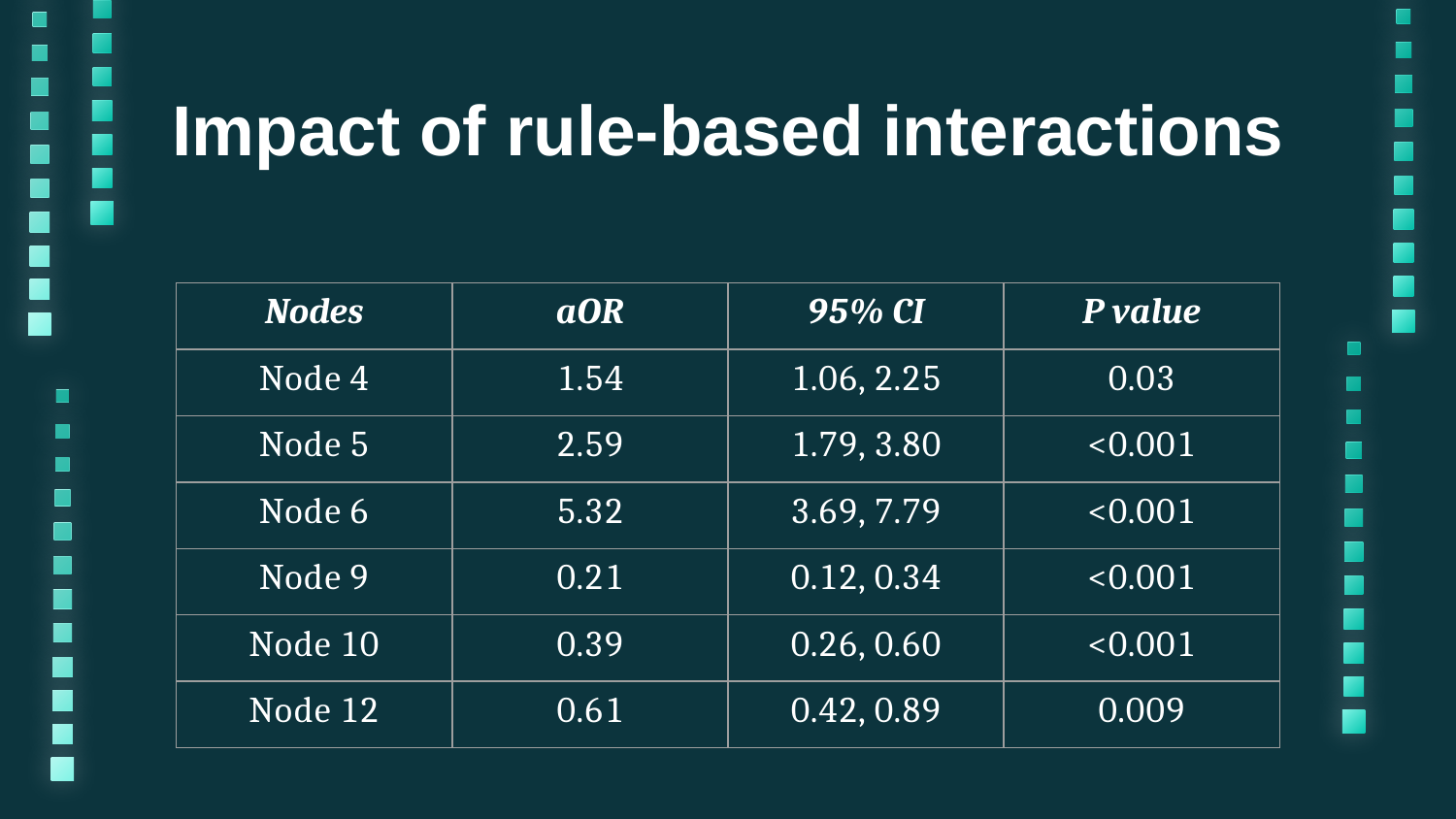

# Impact of rule-based interactions
| Nodes | aOR | 95% CI | P value |
| --- | --- | --- | --- |
| Node 4 | 1.54 | 1.06, 2.25 | 0.03 |
| Node 5 | 2.59 | 1.79, 3.80 | <0.001 |
| Node 6 | 5.32 | 3.69, 7.79 | <0.001 |
| Node 9 | 0.21 | 0.12, 0.34 | <0.001 |
| Node 10 | 0.39 | 0.26, 0.60 | <0.001 |
| Node 12 | 0.61 | 0.42, 0.89 | 0.009 |